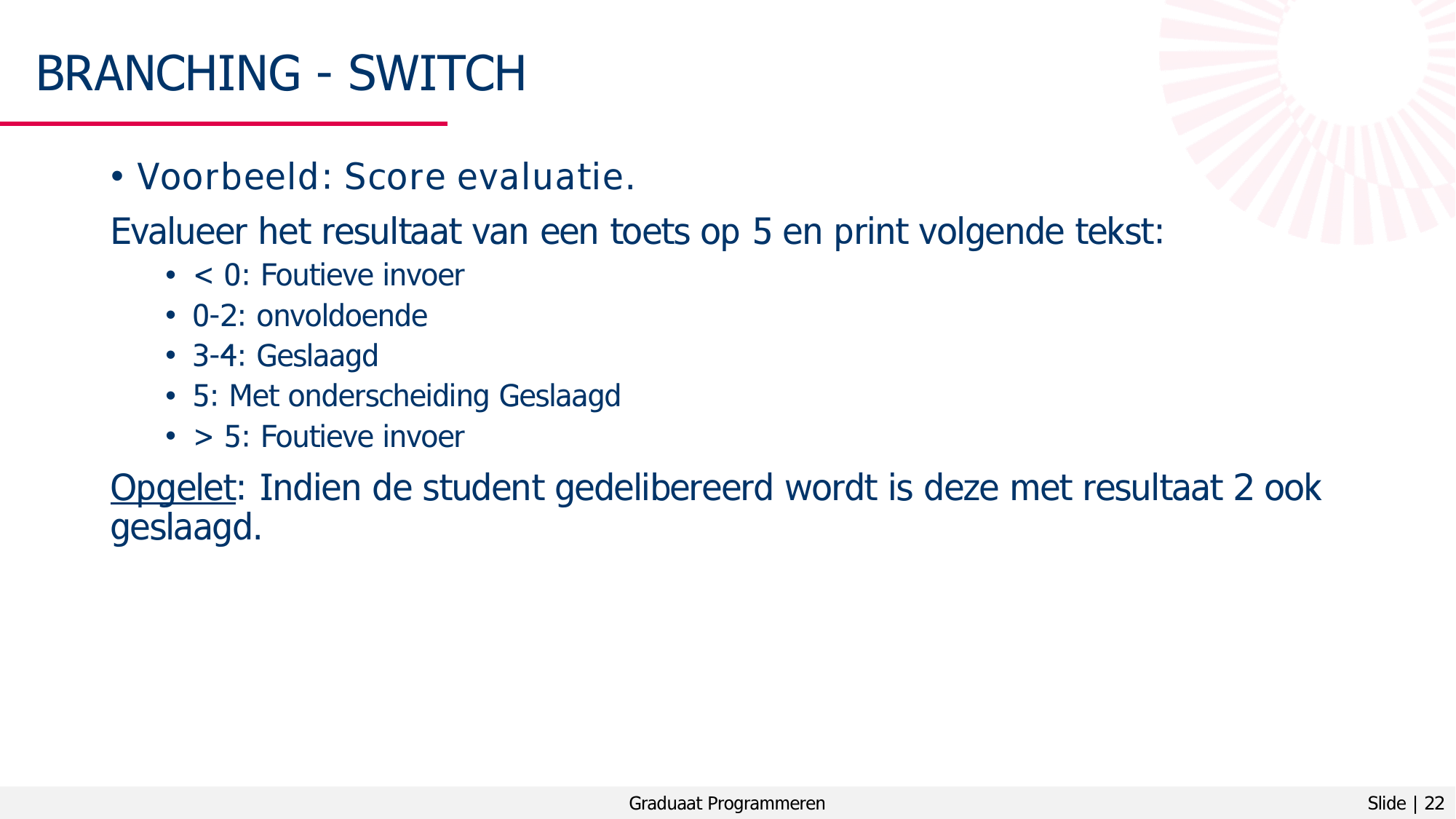

# Branching - switch
Voorbeeld: Score evaluatie.
Evalueer het resultaat van een toets op 5 en print volgende tekst:
< 0: Foutieve invoer
0-2: onvoldoende
3-4: Geslaagd
5: Met onderscheiding Geslaagd
> 5: Foutieve invoer
Opgelet: Indien de student gedelibereerd wordt is deze met resultaat 2 ook geslaagd.